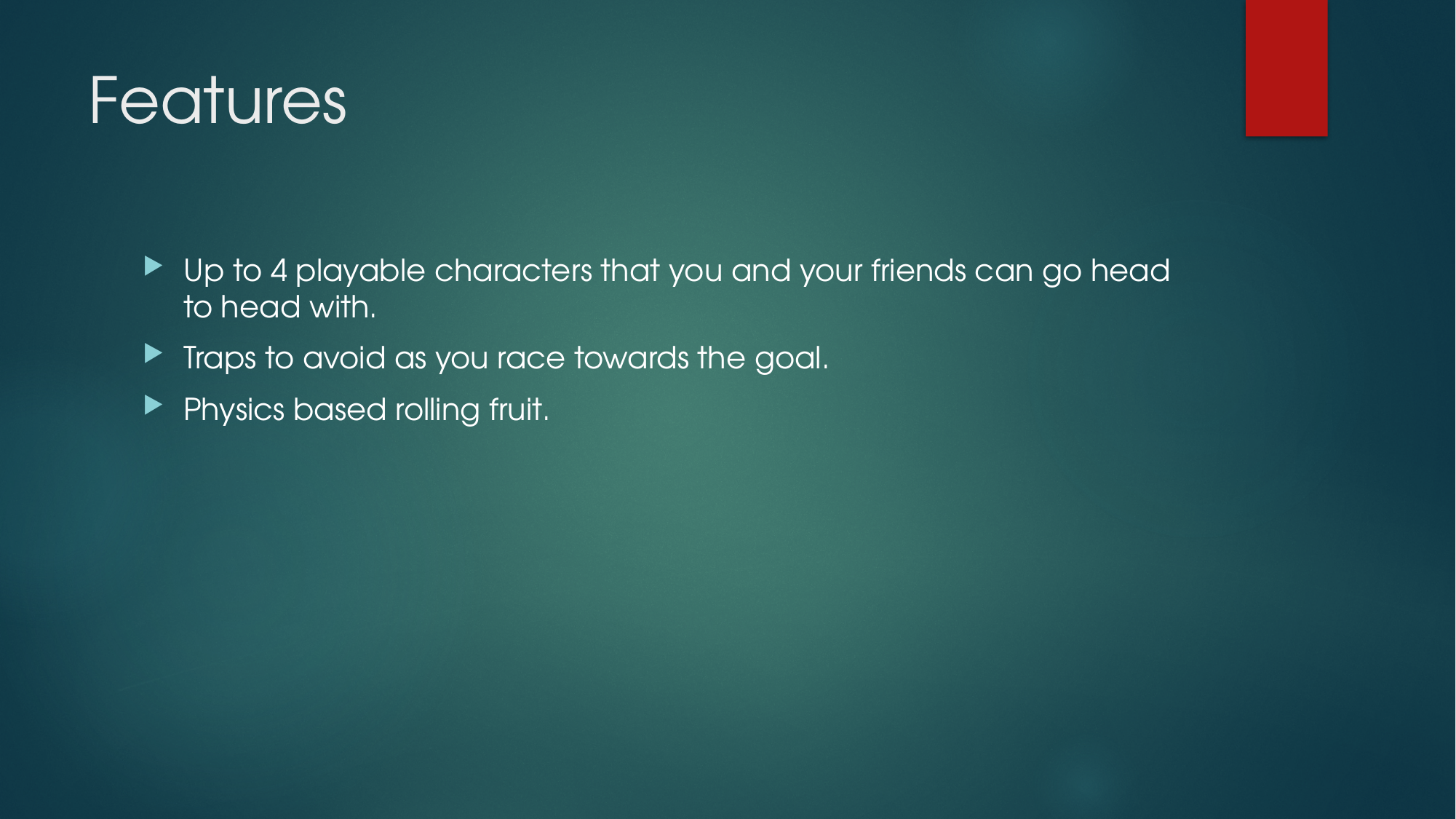

# Features
Up to 4 playable characters that you and your friends can go head to head with.
Traps to avoid as you race towards the goal.
Physics based rolling fruit.